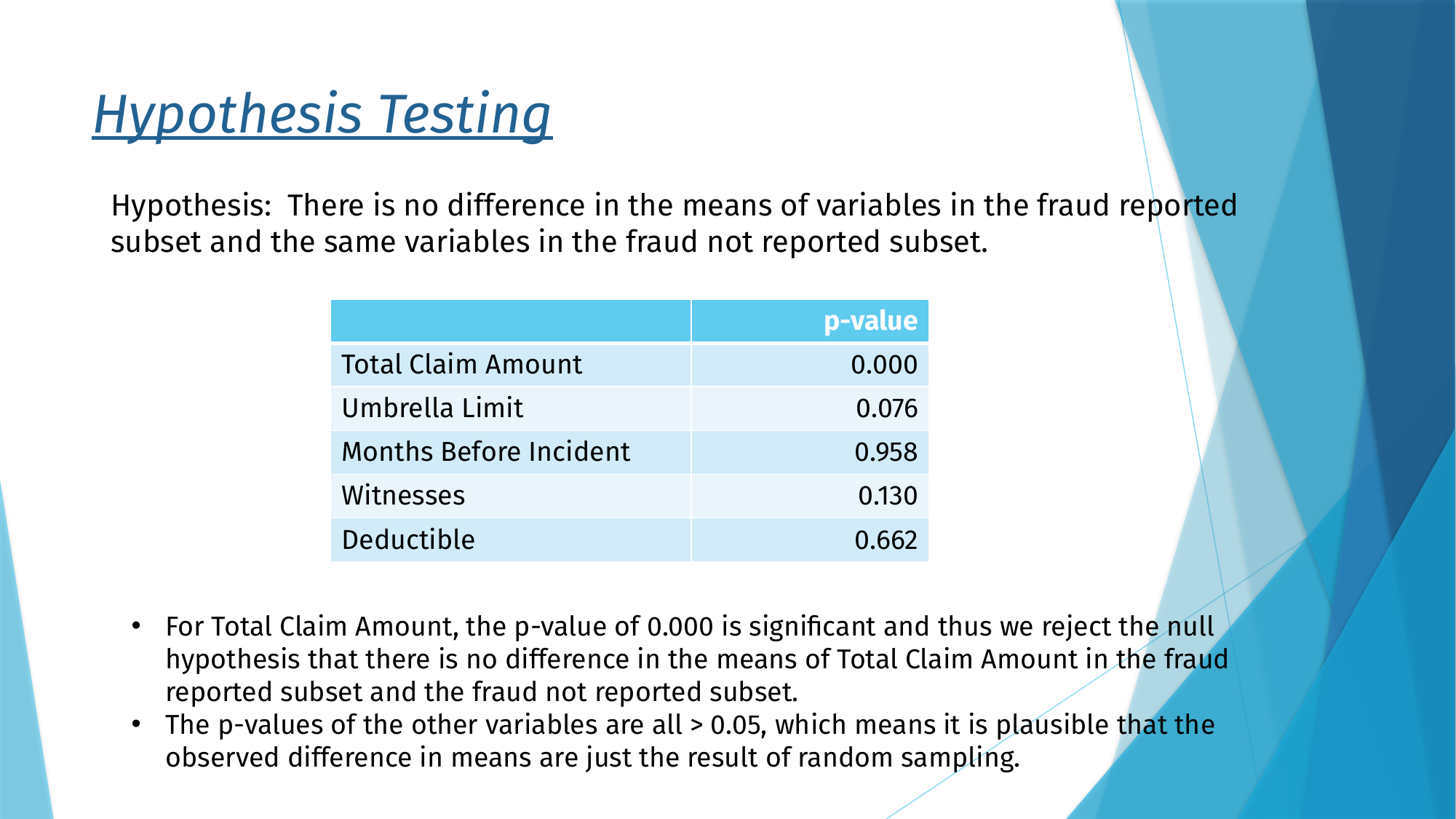

# Hypothesis Testing
Hypothesis:  There is no difference in the means of variables in the fraud reported subset and the same variables in the fraud not reported subset.
|  | p-value |
| --- | --- |
| Total Claim Amount | 0.000 |
| Umbrella Limit | 0.076 |
| Months Before Incident | 0.958 |
| Witnesses | 0.130 |
| Deductible | 0.662 |
For Total Claim Amount, the p-value of 0.000 is significant and thus we reject the null hypothesis that there is no difference in the means of Total Claim Amount in the fraud reported subset and the fraud not reported subset.
The p-values of the other variables are all > 0.05, which means it is plausible that the observed difference in means are just the result of random sampling.